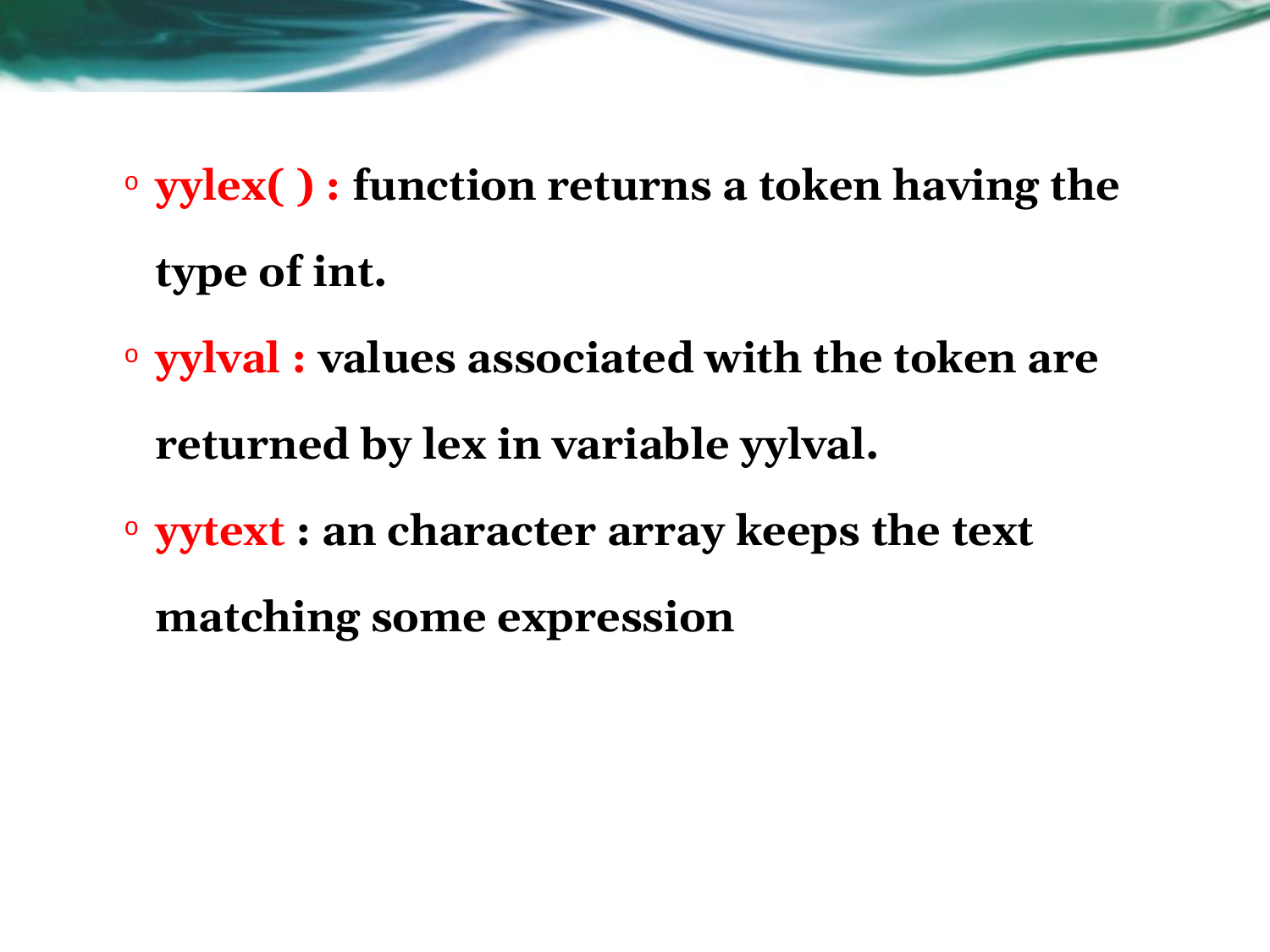

yylex( ) : function returns a token having the type of int.
yylval : values associated with the token are returned by lex in variable yylval.
yytext : an character array keeps the text matching some expression